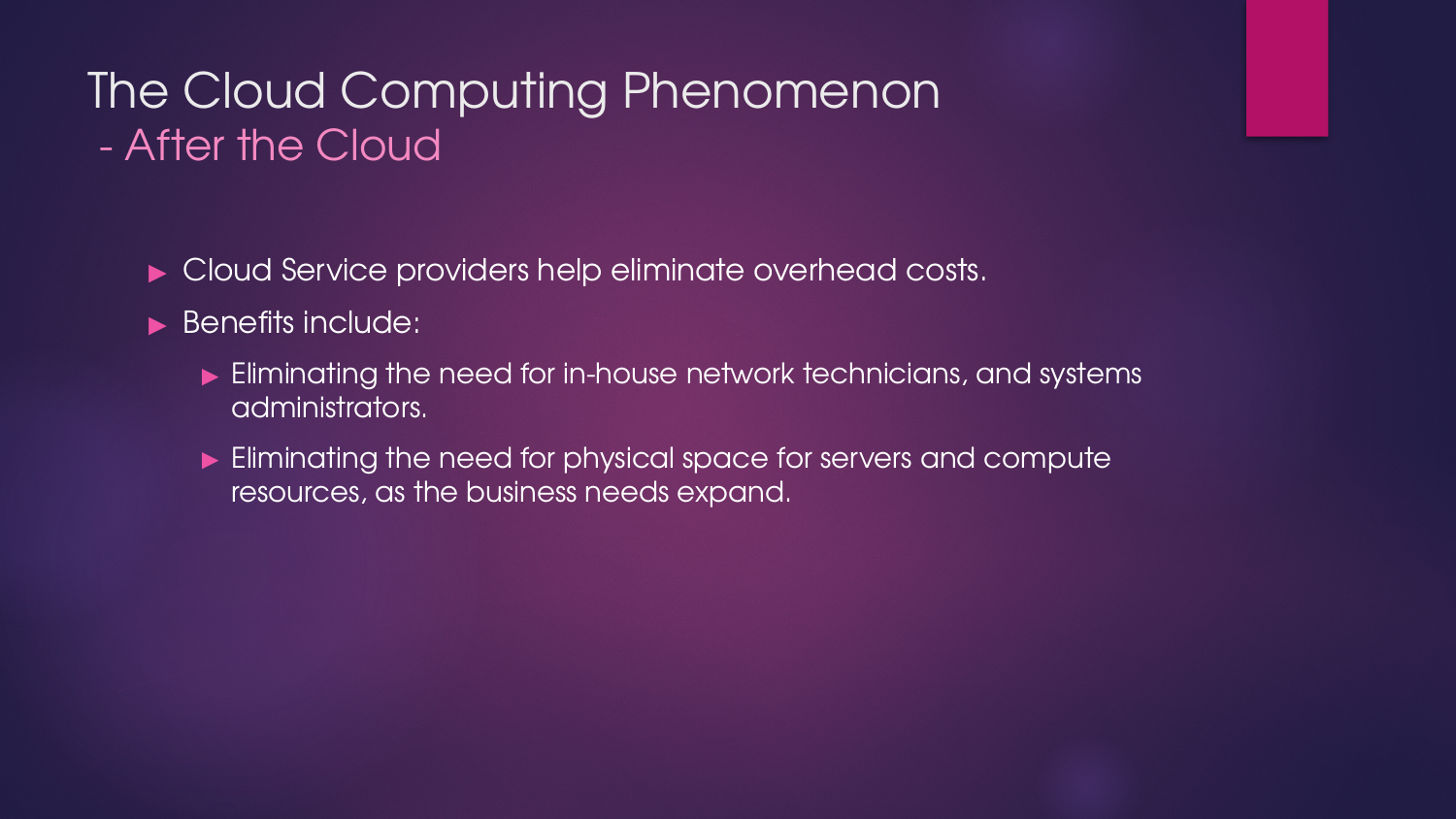

# The Cloud Computing Phenomenon - After the Cloud
Cloud Service providers help eliminate overhead costs.
Benefits include:
Eliminating the need for in-house network technicians, and systems administrators.
Eliminating the need for physical space for servers and compute resources, as the business needs expand.